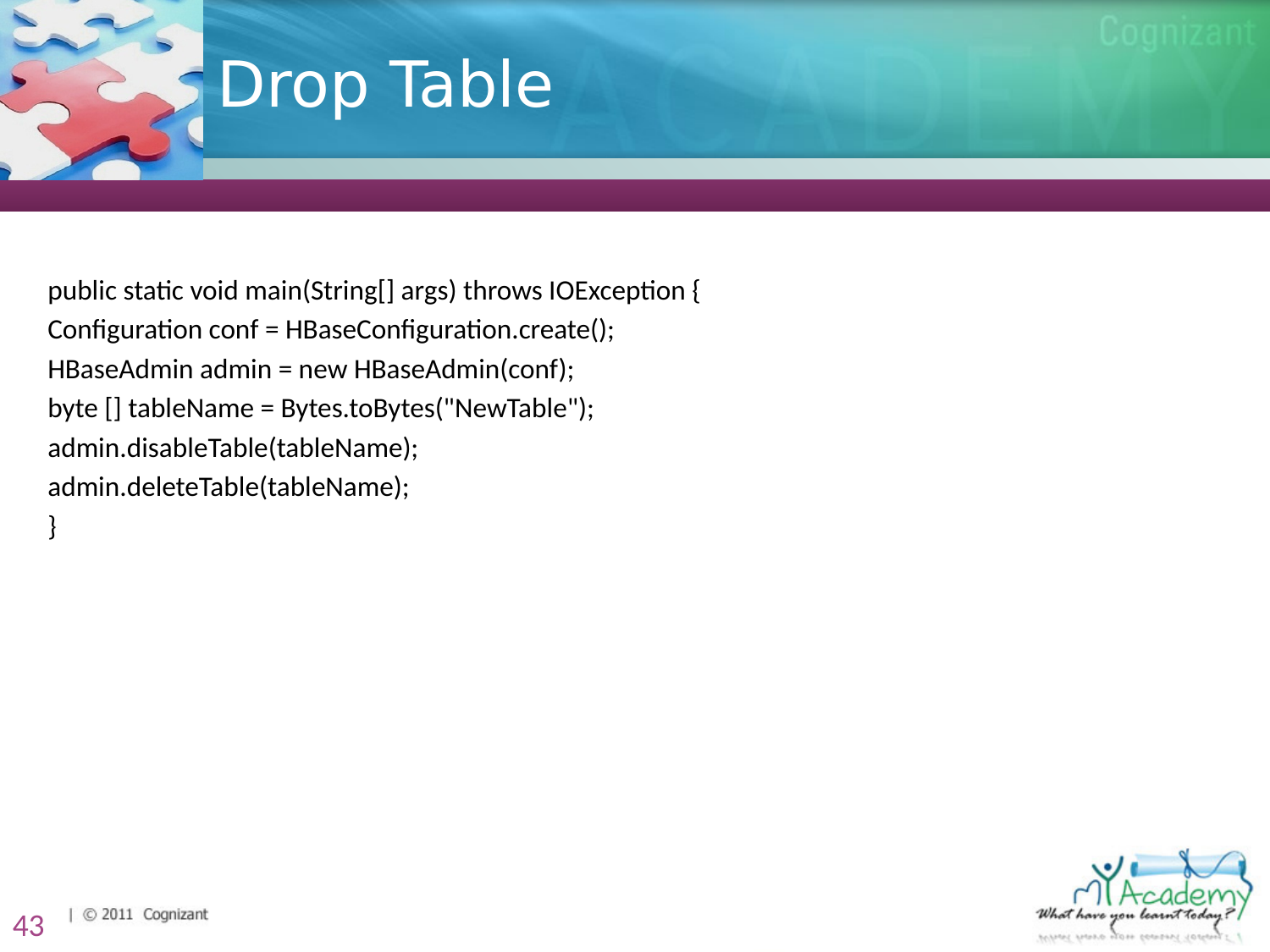

# Drop Table
public static void main(String[] args) throws IOException {
Configuration conf = HBaseConfiguration.create();
HBaseAdmin admin = new HBaseAdmin(conf);
byte [] tableName = Bytes.toBytes("NewTable");
admin.disableTable(tableName);
admin.deleteTable(tableName);
}
43